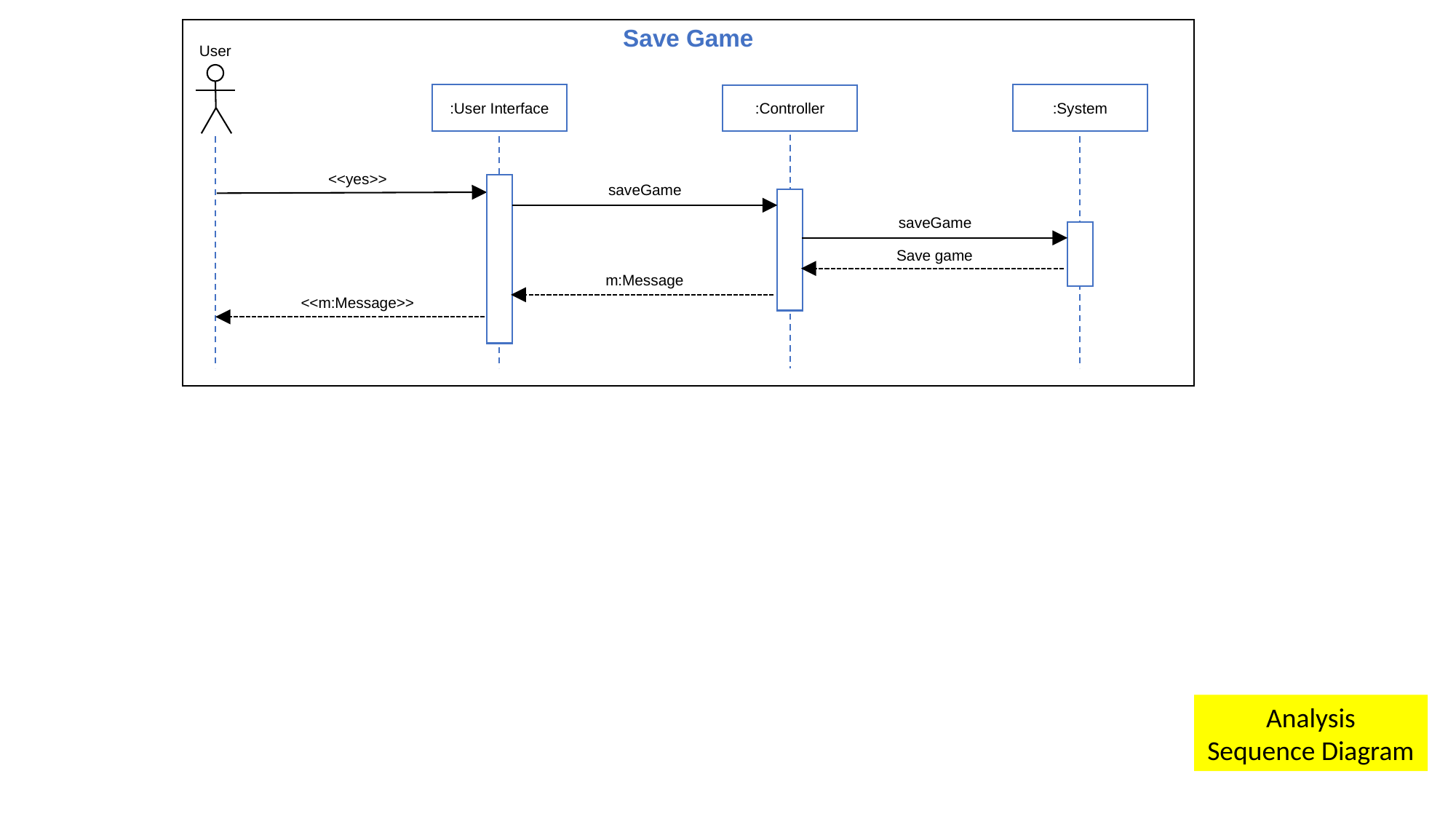

Save Game

User

:User Interface
:System
:Controller
<<yes>>

saveGame

saveGame

Save game
m:Message
<<m:Message>>
Analysis
Sequence Diagram